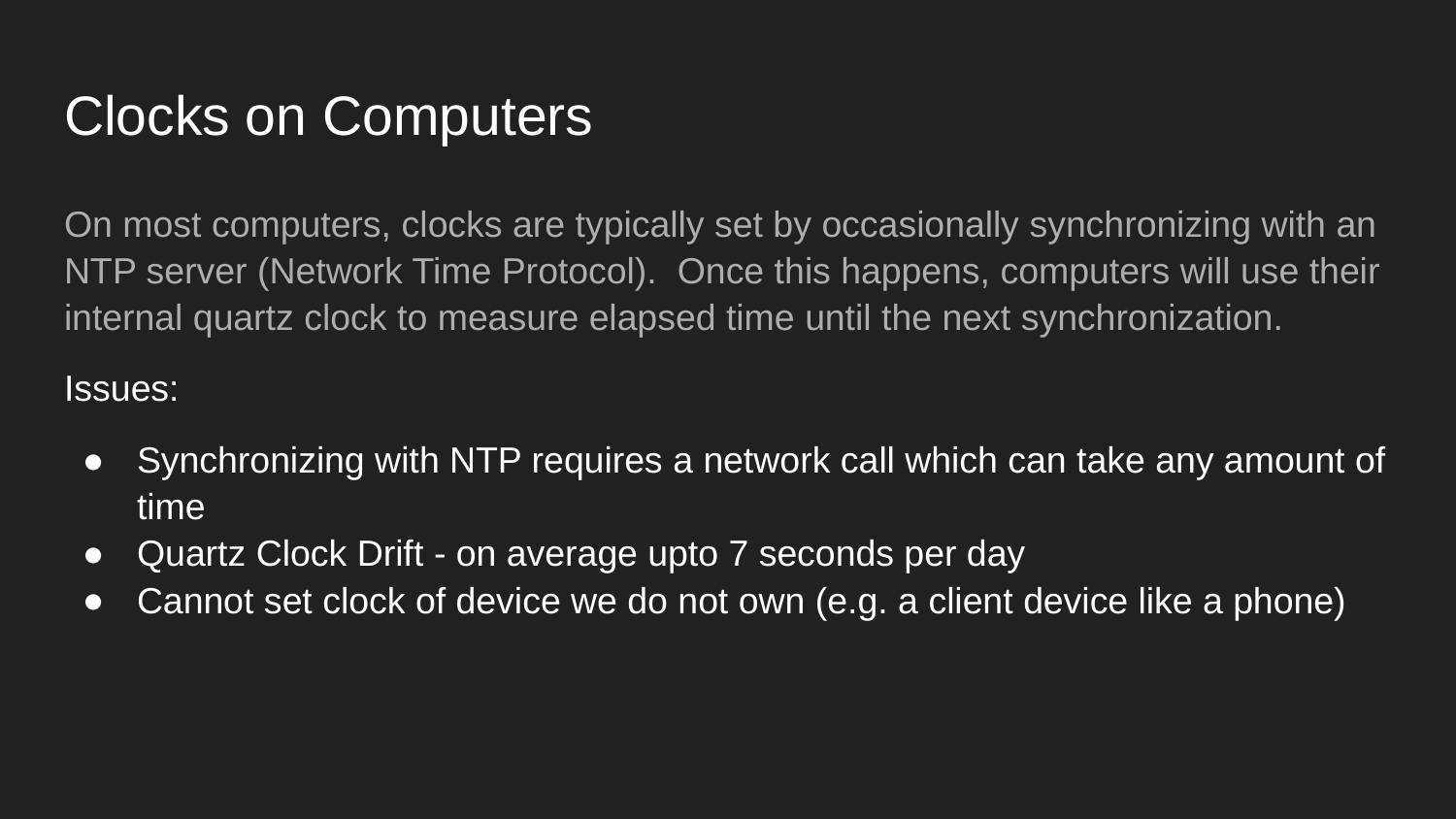

# Clocks on Computers
On most computers, clocks are typically set by occasionally synchronizing with an NTP server (Network Time Protocol).  Once this happens, computers will use their internal quartz clock to measure elapsed time until the next synchronization.
Issues:
Synchronizing with NTP requires a network call which can take any amount of time
Quartz Clock Drift - on average upto 7 seconds per day
Cannot set clock of device we do not own (e.g. a client device like a phone)